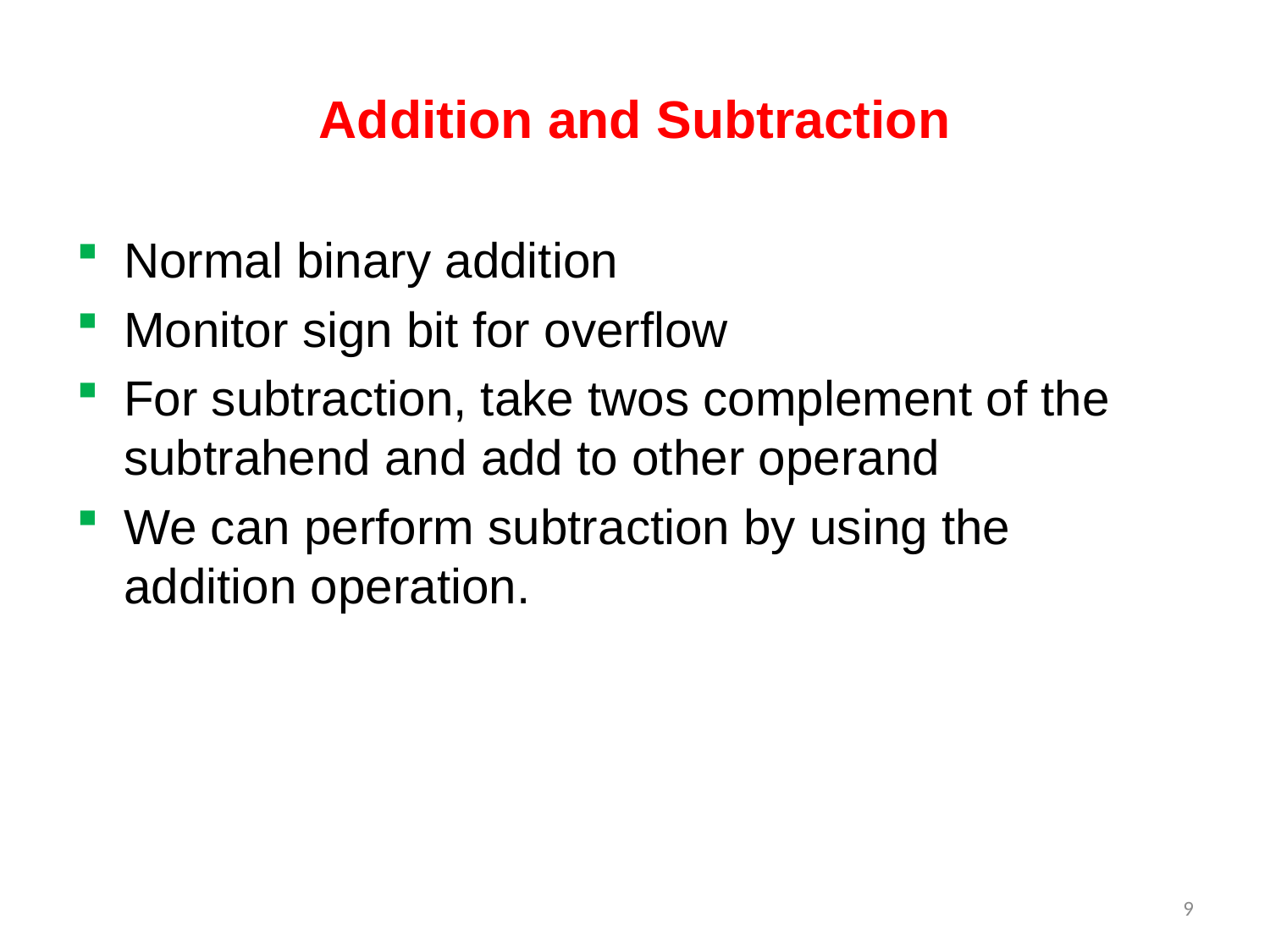

# Addition and Subtraction
Normal binary addition
Monitor sign bit for overflow
For subtraction, take twos complement of the subtrahend and add to other operand
We can perform subtraction by using the addition operation.
9